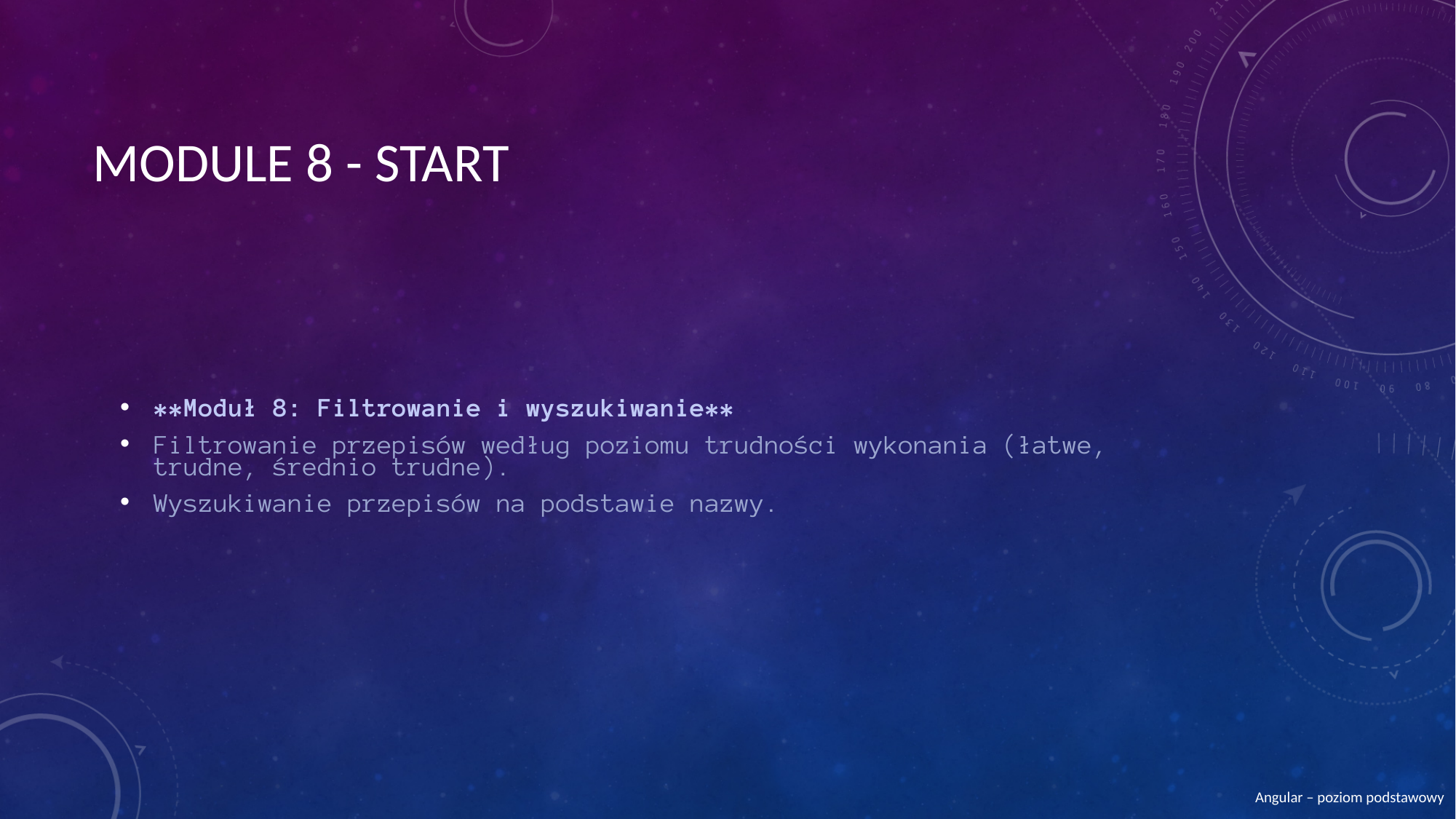

# Module 8 - start
**Moduł 8: Filtrowanie i wyszukiwanie**
Filtrowanie przepisów według poziomu trudności wykonania (łatwe, trudne, średnio trudne).
Wyszukiwanie przepisów na podstawie nazwy.

Angular – poziom podstawowy